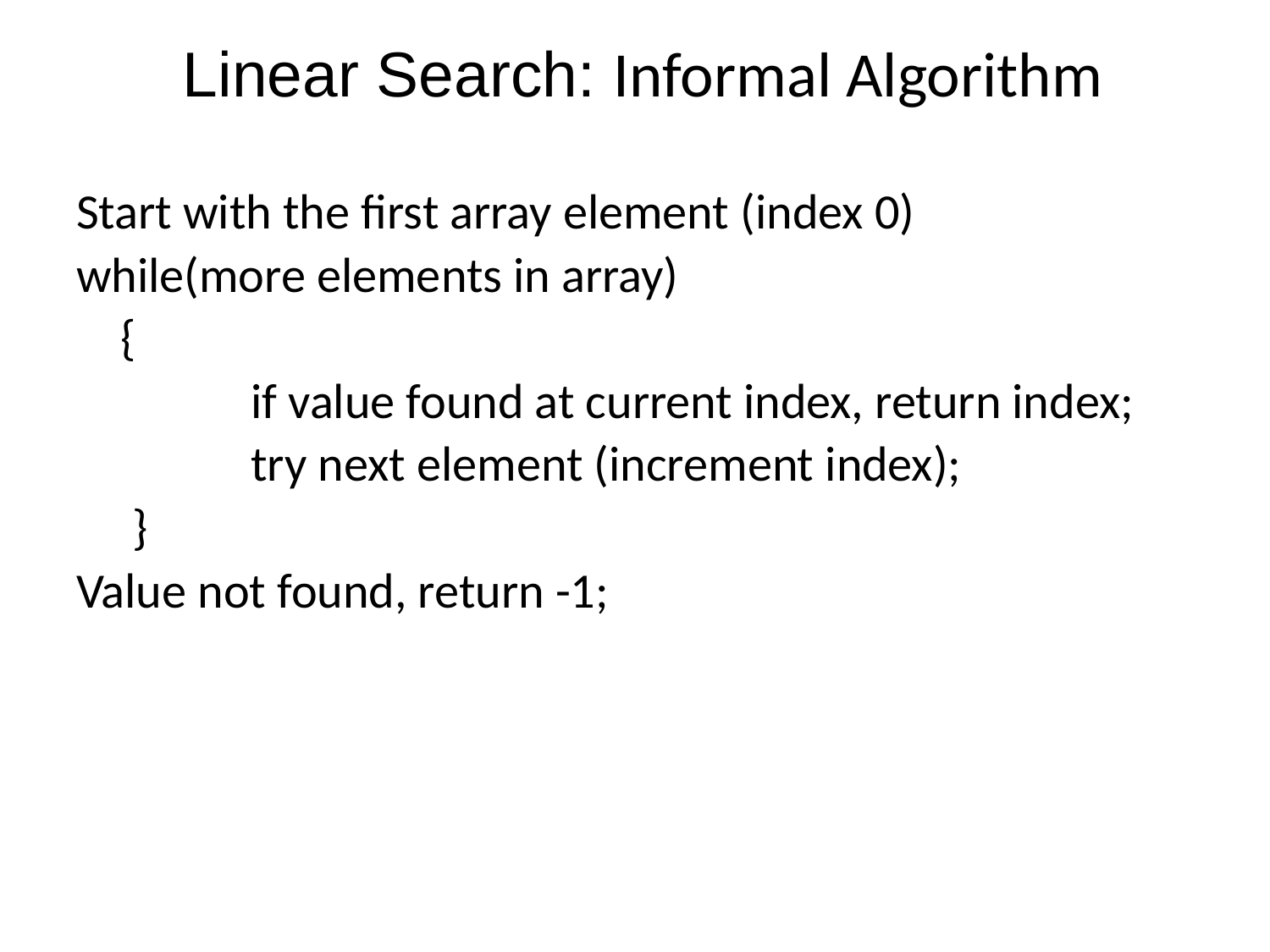

# Linear Search: Informal Algorithm
Start with the first array element (index 0)
while(more elements in array)
    {
		if value found at current index, return index;
		try next element (increment index);
     }
Value not found, return -1;